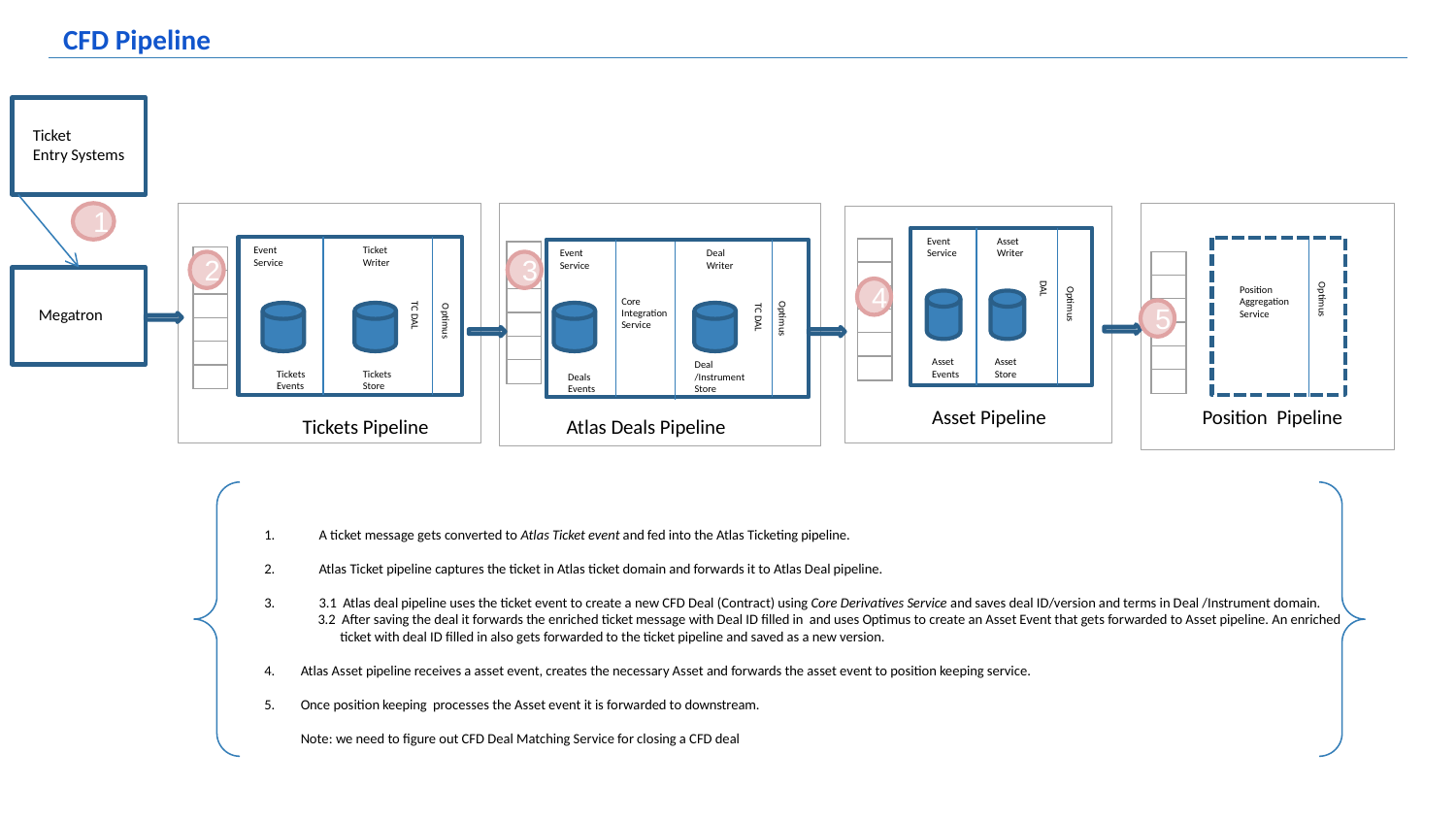

# CFD Pipeline

Ticket
Entry Systems

1

Event Service
Asset
Writer

Event Service
Ticket
Writer

|  |
| --- |
|  |
|  |
|  |
|  |
|  |
Event Service

Deal
Writer
|  |
| --- |
|  |
|  |
|  |
|  |
|  |
|  |
| --- |
|  |
|  |
|  |
|  |
|  |
2
3
|  |
| --- |
|  |
|  |
|  |
|  |
|  |

Position Aggregation Service
4
DAL
Optimus
Core
Integration
Service

Optimus
Megatron
5
TC DAL

TC DAL
Optimus
5
Optimus

Asset Events
Asset Store
Deal /Instrument
Store
Tickets
Events
Tickets
Store
Deals Events
Asset Pipeline
Position  Pipeline
Tickets Pipeline
Atlas Deals Pipeline

A ticket message gets converted to Atlas Ticket event and fed into the Atlas Ticketing pipeline.

Atlas Ticket pipeline captures the ticket in Atlas ticket domain and forwards it to Atlas Deal pipeline.

3.1  Atlas deal pipeline uses the ticket event to create a new CFD Deal (Contract) using Core Derivatives Service and saves deal ID/version and terms in Deal /Instrument domain.
                 3.2  After saving the deal it forwards the enriched ticket message with Deal ID filled in  and uses Optimus to create an Asset Event that gets forwarded to Asset pipeline. An enriched
                        ticket with deal ID filled in also gets forwarded to the ticket pipeline and saved as a new version.
Atlas Asset pipeline receives a asset event, creates the necessary Asset and forwards the asset event to position keeping service.

Once position keeping  processes the Asset event it is forwarded to downstream.
Note: we need to figure out CFD Deal Matching Service for closing a CFD deal